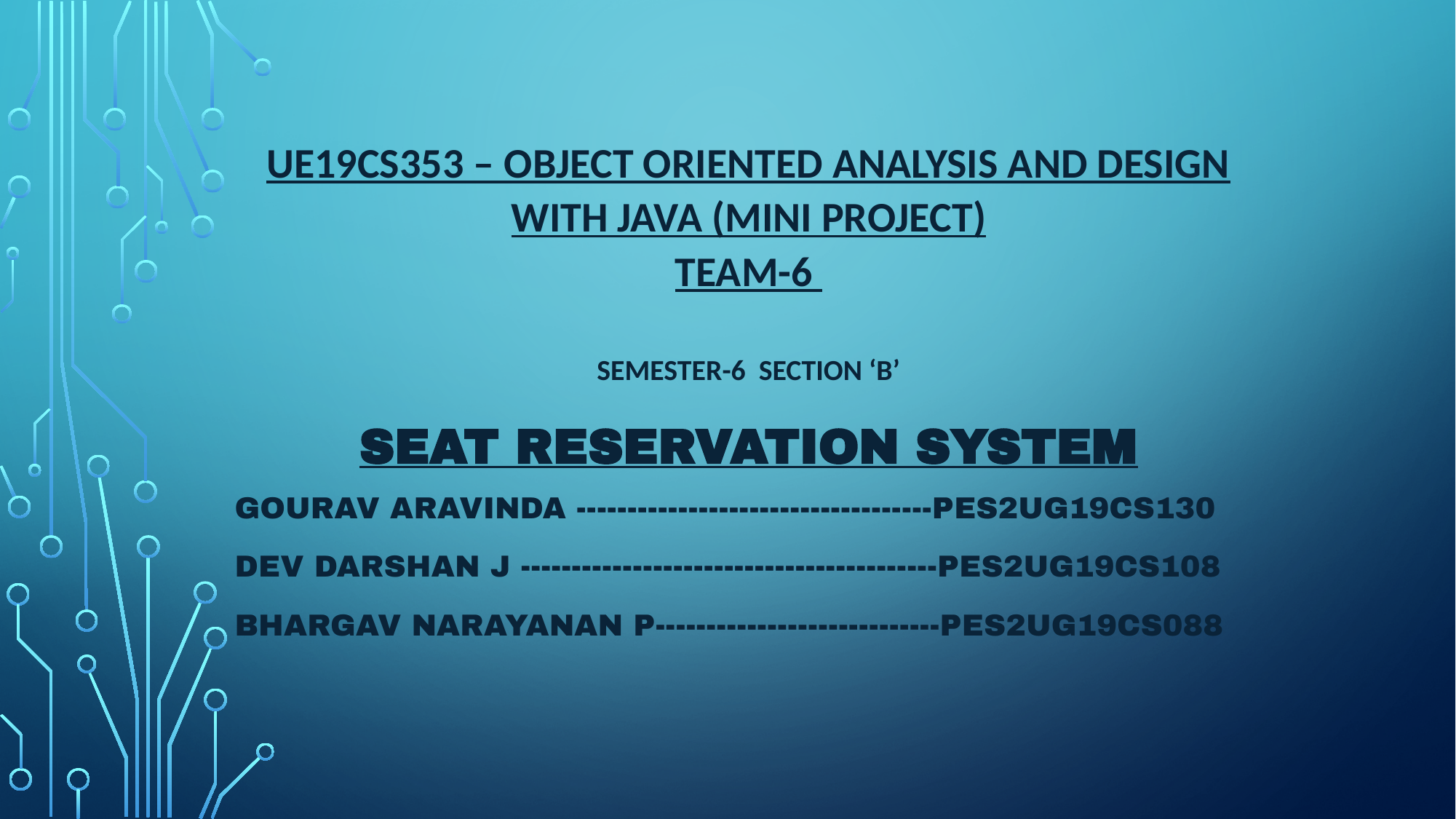

# UE19CS353 – Object Oriented Analysis and Design with Java (Mini Project) team-6 Semester-6  section ‘b’
Seat reservation system
Gourav aravinda -----------------------------------PES2UG19CS130
Dev darshan j -----------------------------------------pes2ug19cs108
Bhargav Narayanan p----------------------------pes2ug19cs088